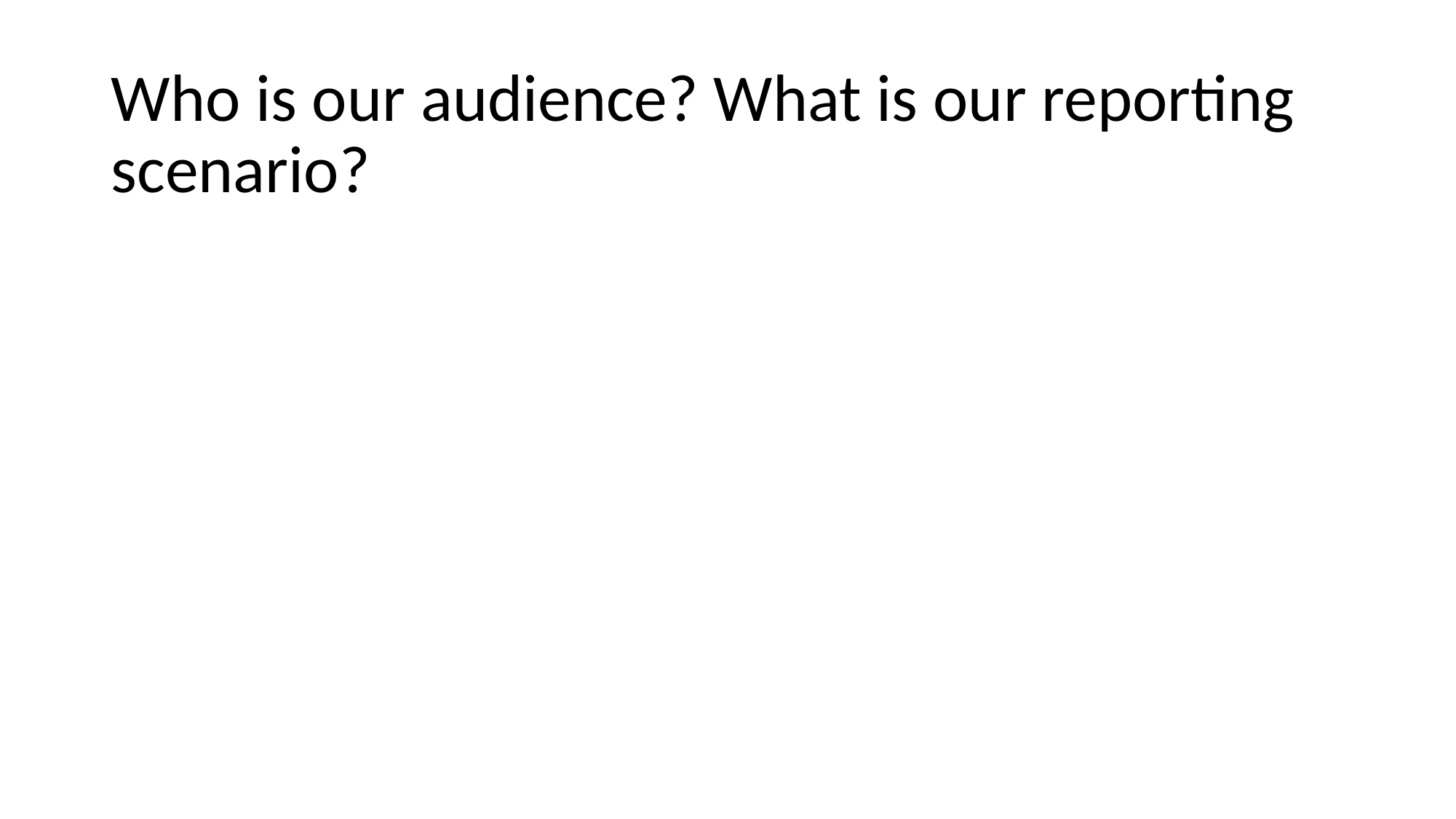

# Who is our audience? What is our reporting scenario?